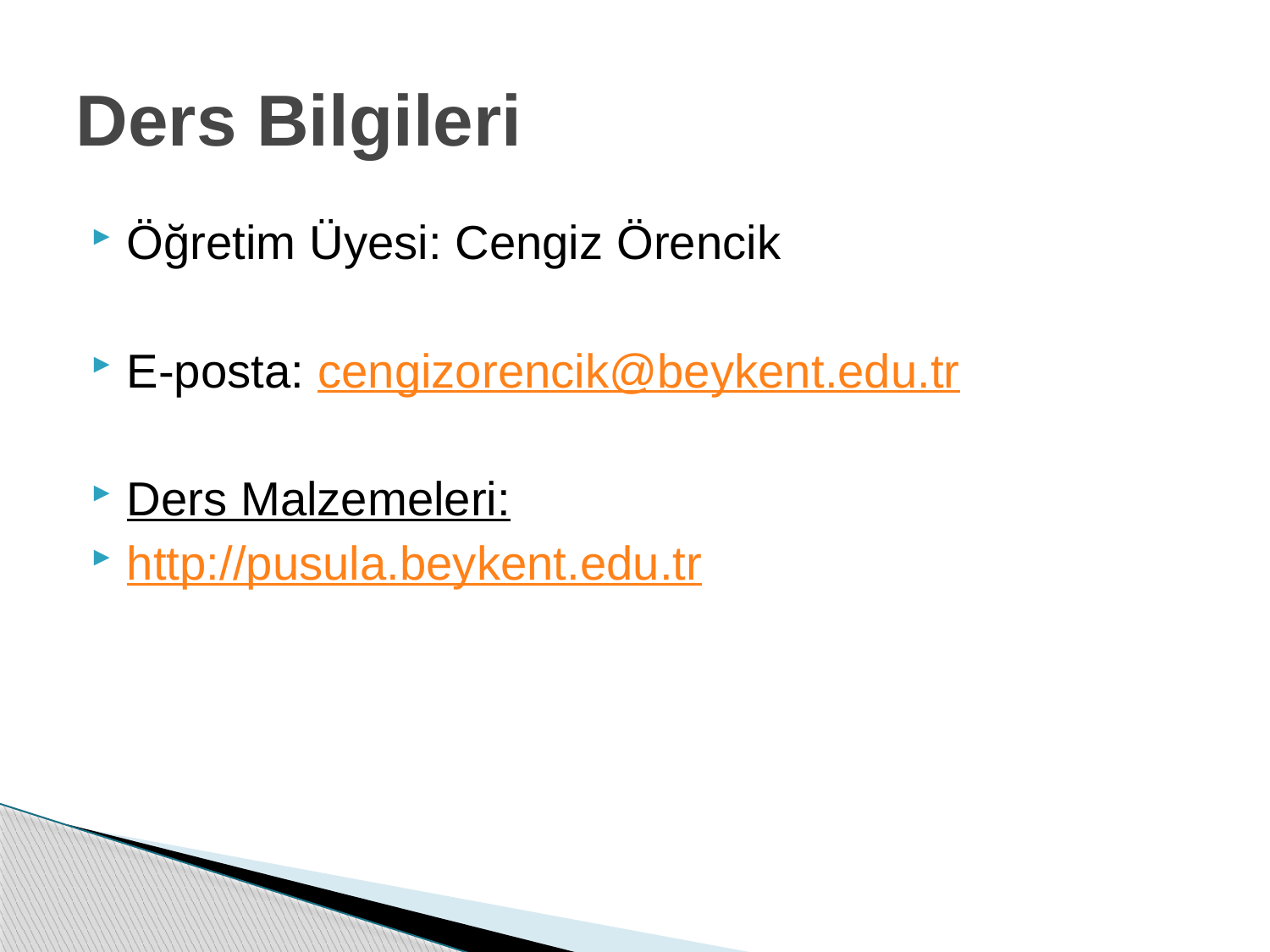

# Ders Bilgileri
Öğretim Üyesi: Cengiz Örencik

E-posta: cengizorencik@beykent.edu.tr

Ders Malzemeleri:
http://pusula.beykent.edu.tr